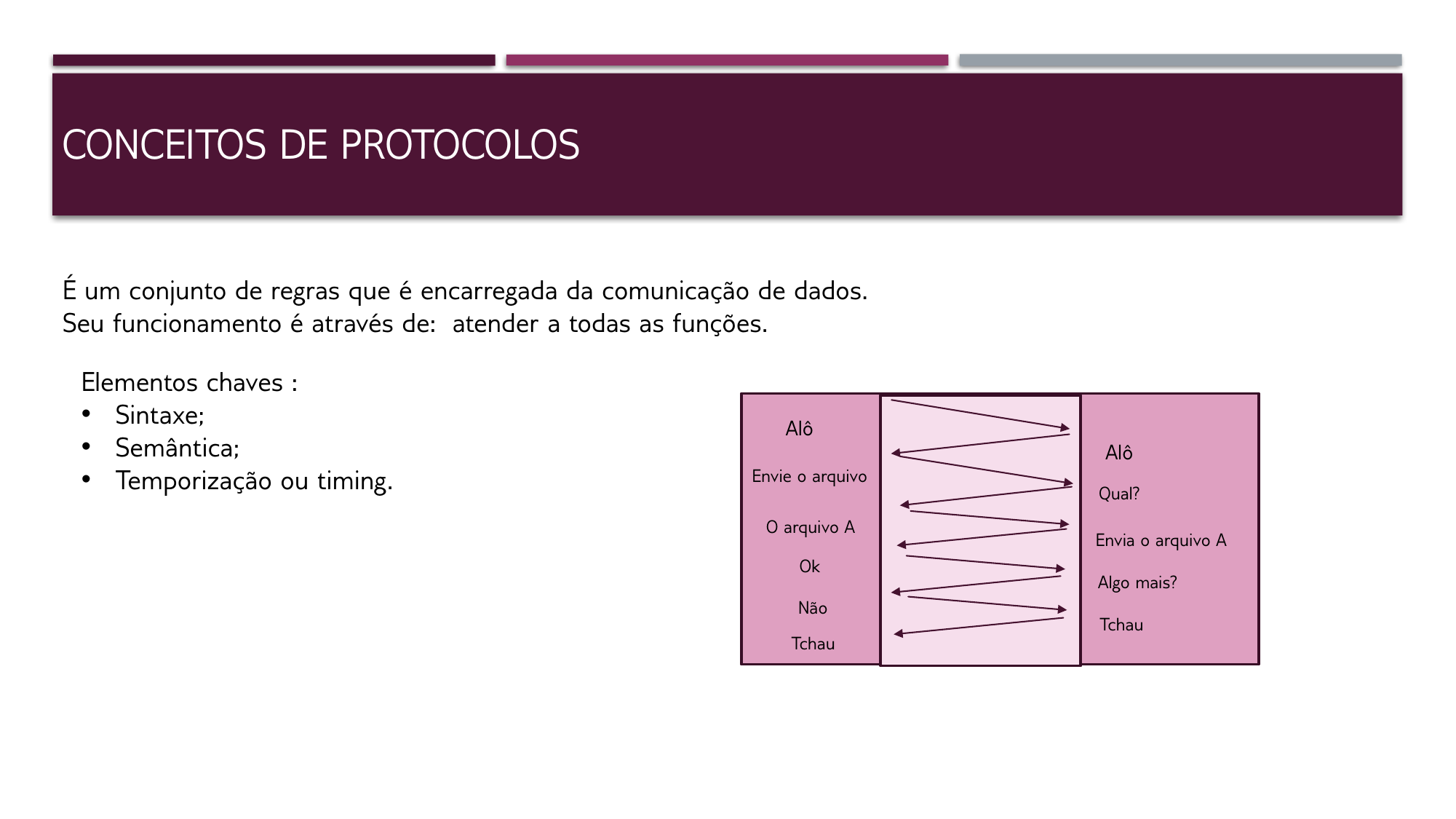

# Conceitos de protocolos
É um conjunto de regras que é encarregada da comunicação de dados.
Seu funcionamento é através de:  atender a todas as funções.

Elementos chaves :
Sintaxe;
Semântica;
Temporização ou timing.

Alô
Alô
Envie o arquivo
Qual?
O arquivo A
Envia o arquivo A
Ok
Algo mais?
Não
Tchau
Tchau